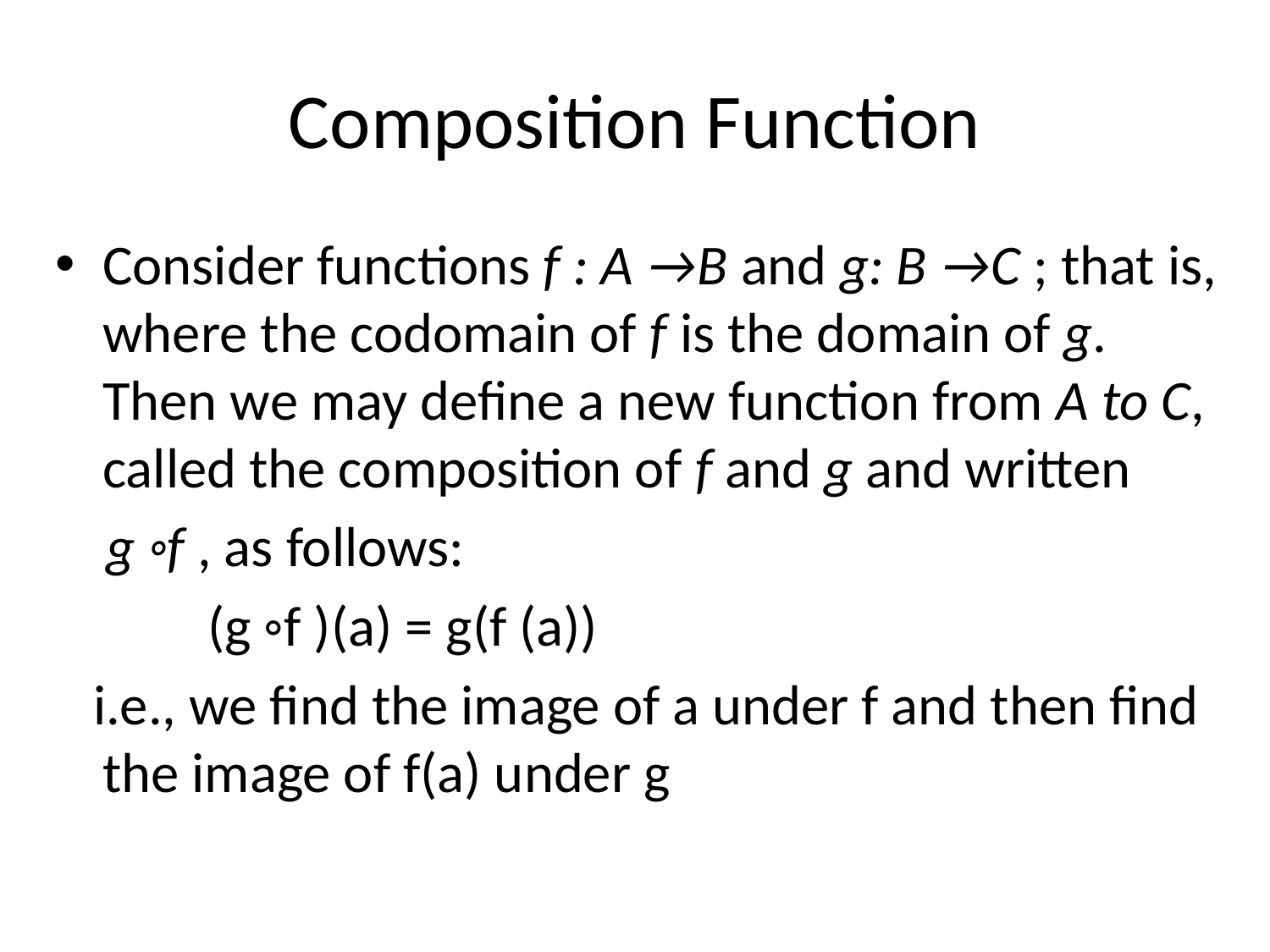

# Composition Function
Consider functions f : A →B and g: B →C ; that is, where the codomain of f is the domain of g. Then we may define a new function from A to C, called the composition of f and g and written
    g ◦f , as follows:
            (g ◦f )(a) = g(f (a))
   i.e., we find the image of a under f and then find the image of f(a) under g